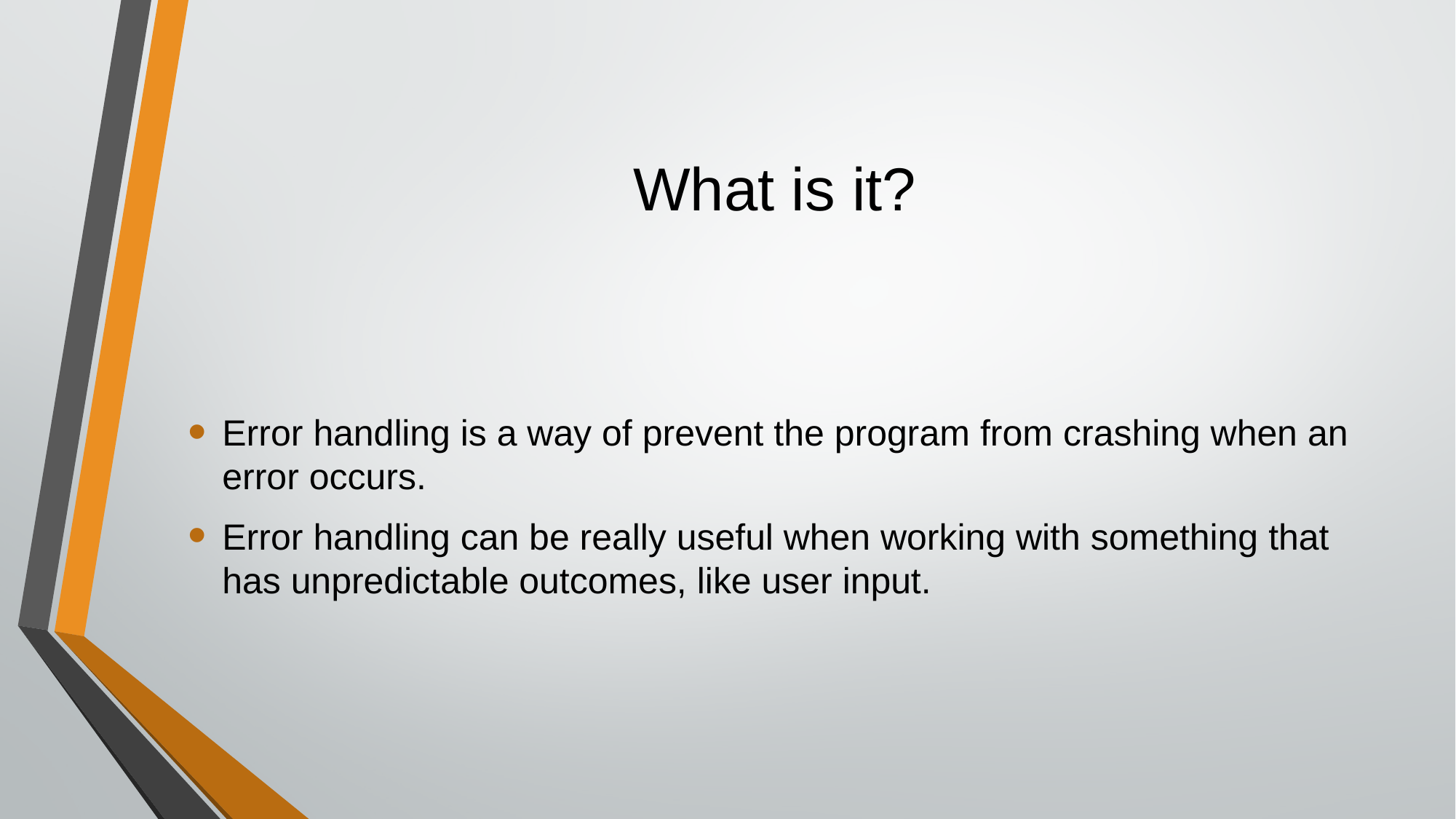

# What is it?
Error handling is a way of prevent the program from crashing when an error occurs.
Error handling can be really useful when working with something that has unpredictable outcomes, like user input.